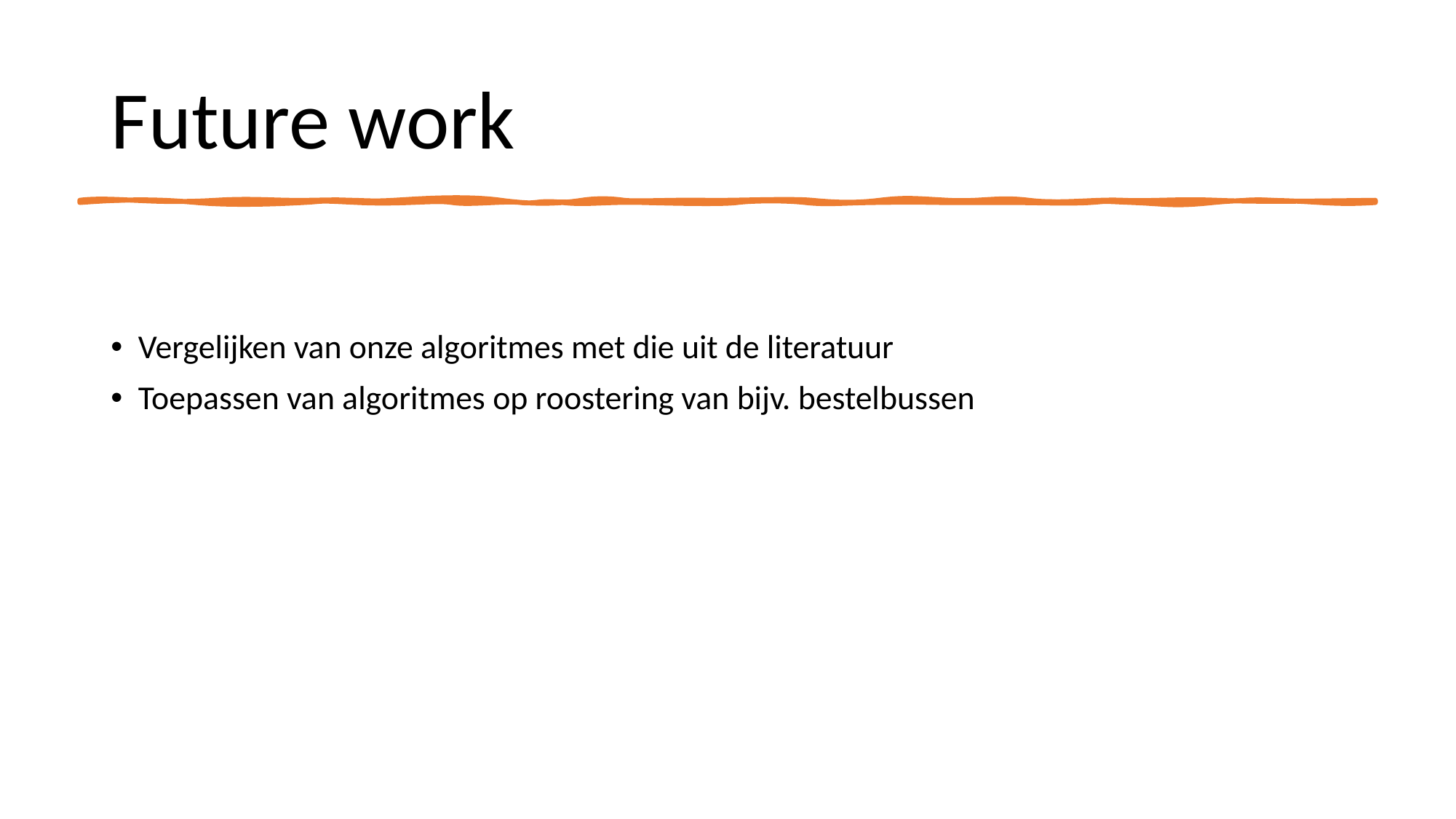

# Future work

Vergelijken van onze algoritmes met die uit de literatuur
Toepassen van algoritmes op roostering van bijv. bestelbussen